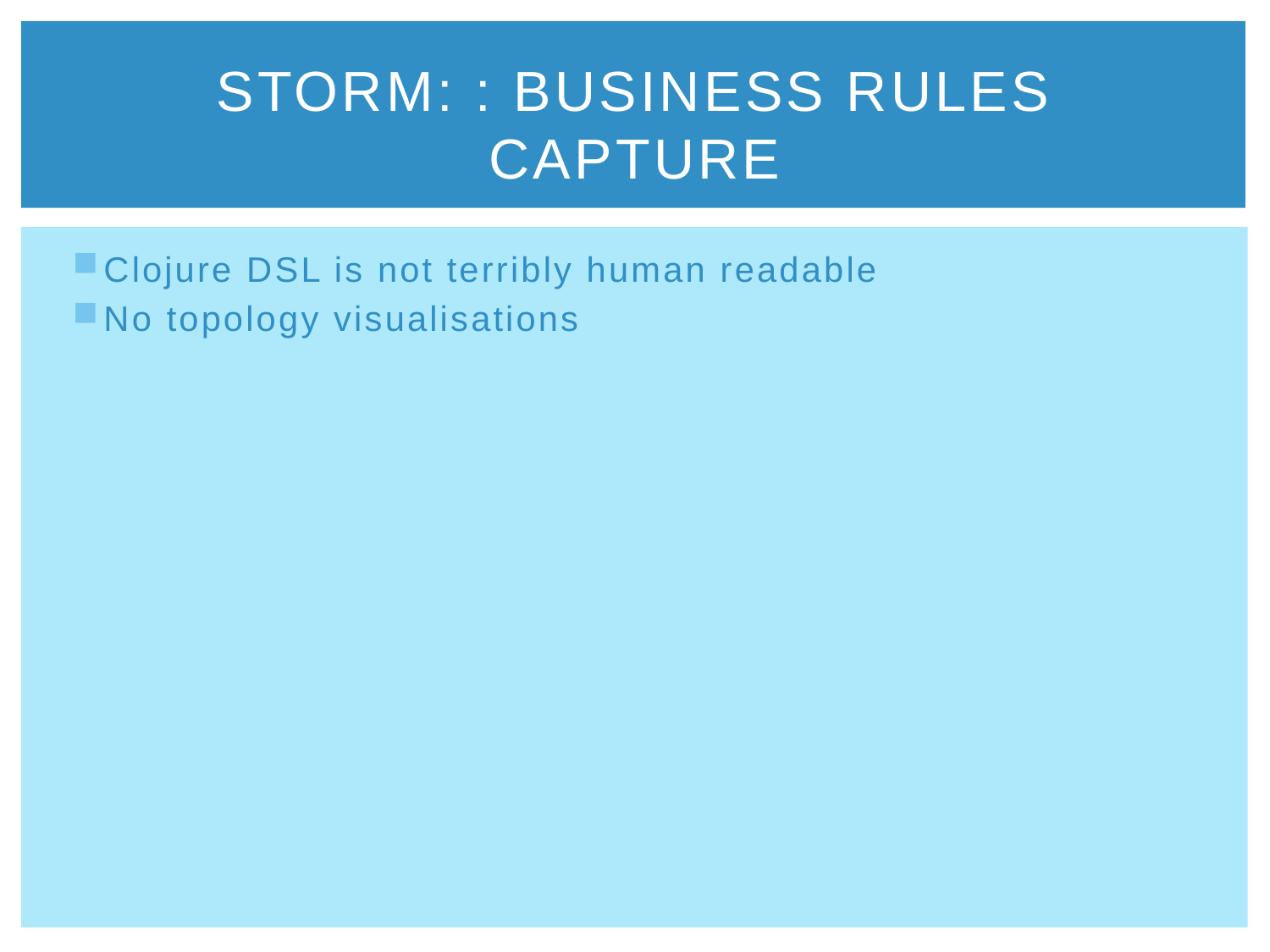

# Storm: : Business Rules Capture
Clojure DSL is not terribly human readable
No topology visualisations